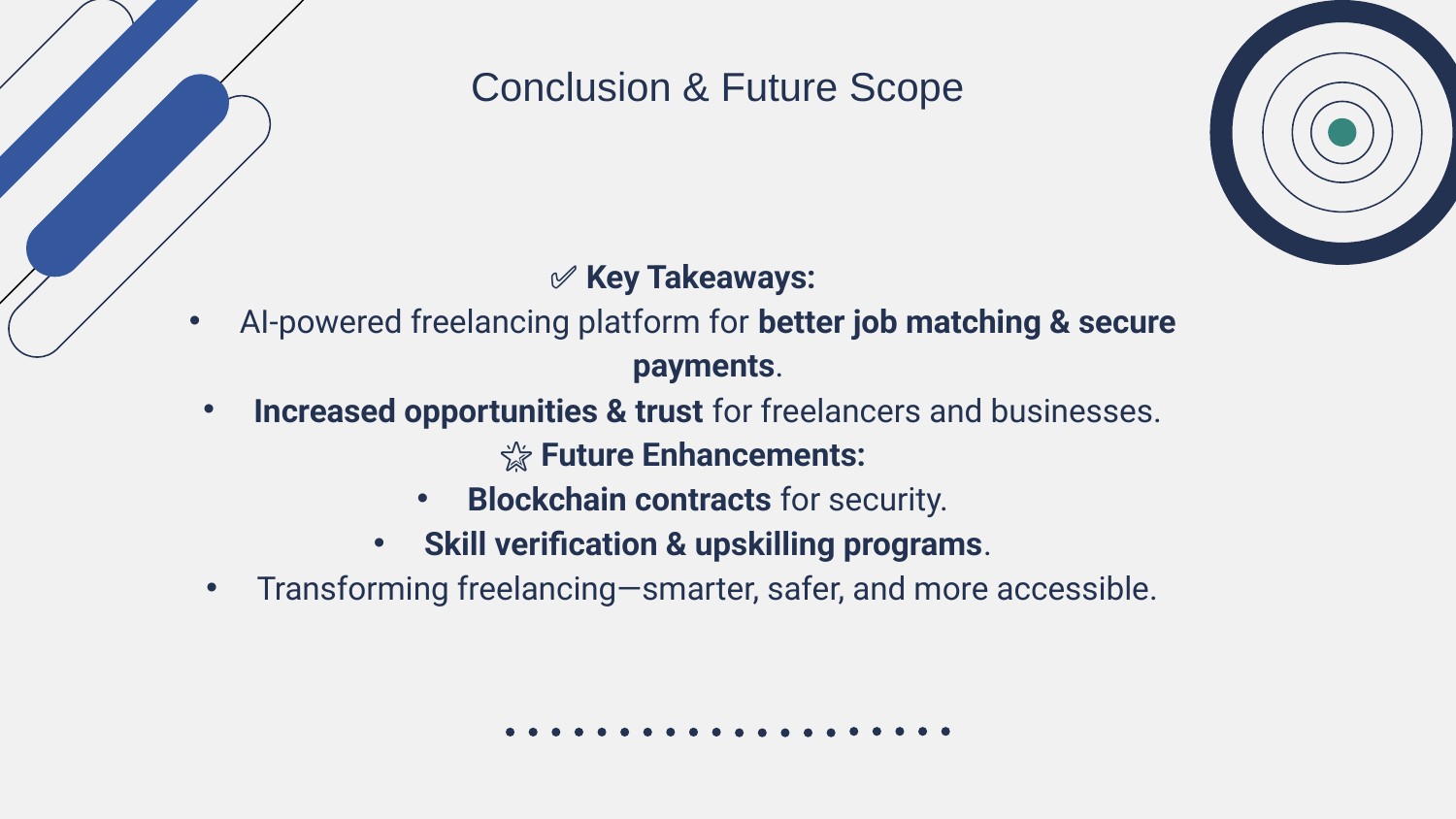

# Conclusion & Future Scope
✅ Key Takeaways:
AI-powered freelancing platform for better job matching & secure payments.
Increased opportunities & trust for freelancers and businesses.
🌟 Future Enhancements:
Blockchain contracts for security.
Skill verification & upskilling programs.
Transforming freelancing—smarter, safer, and more accessible.